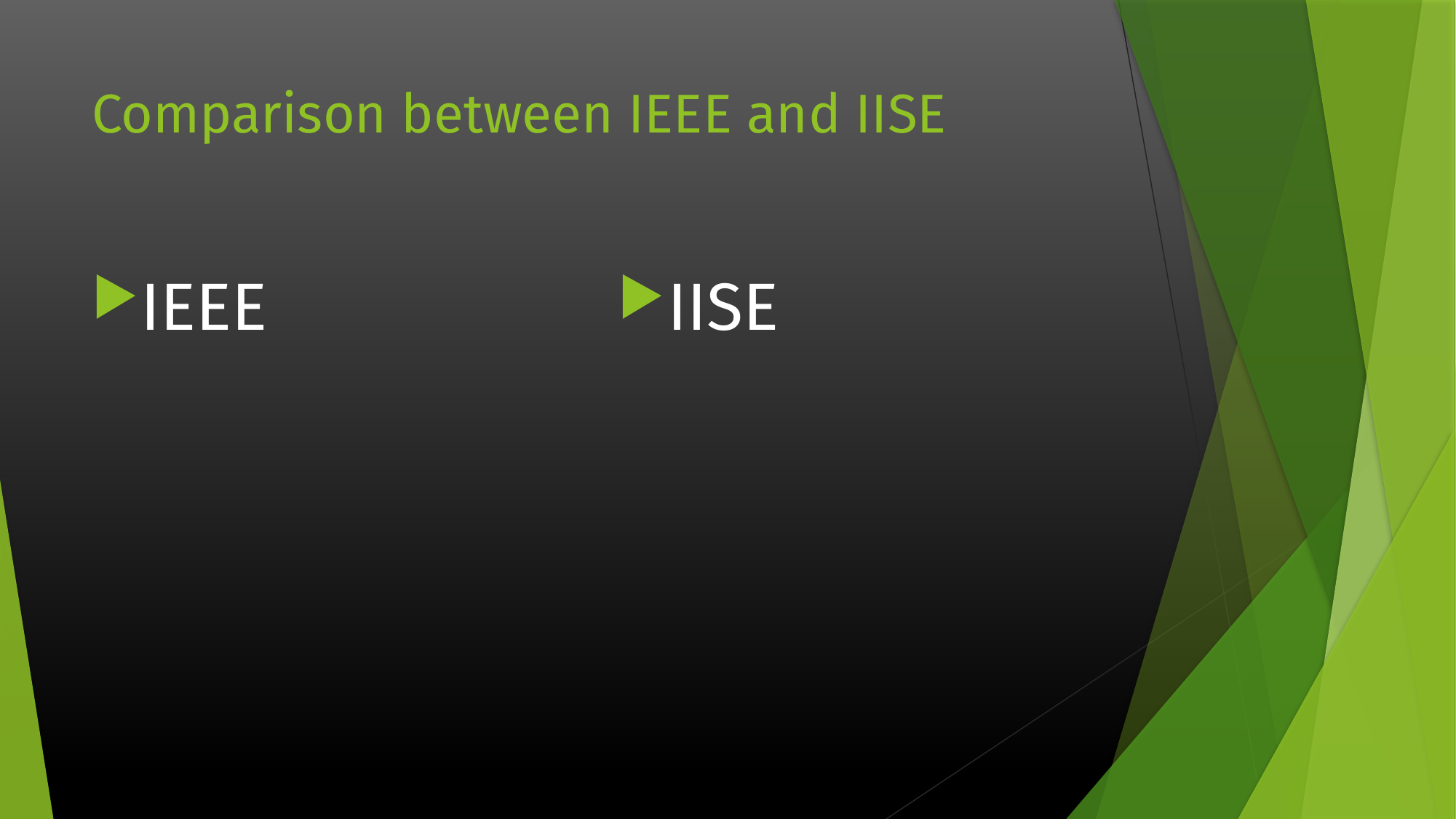

# Comparison between IEEE and IISE
IEEE
IISE